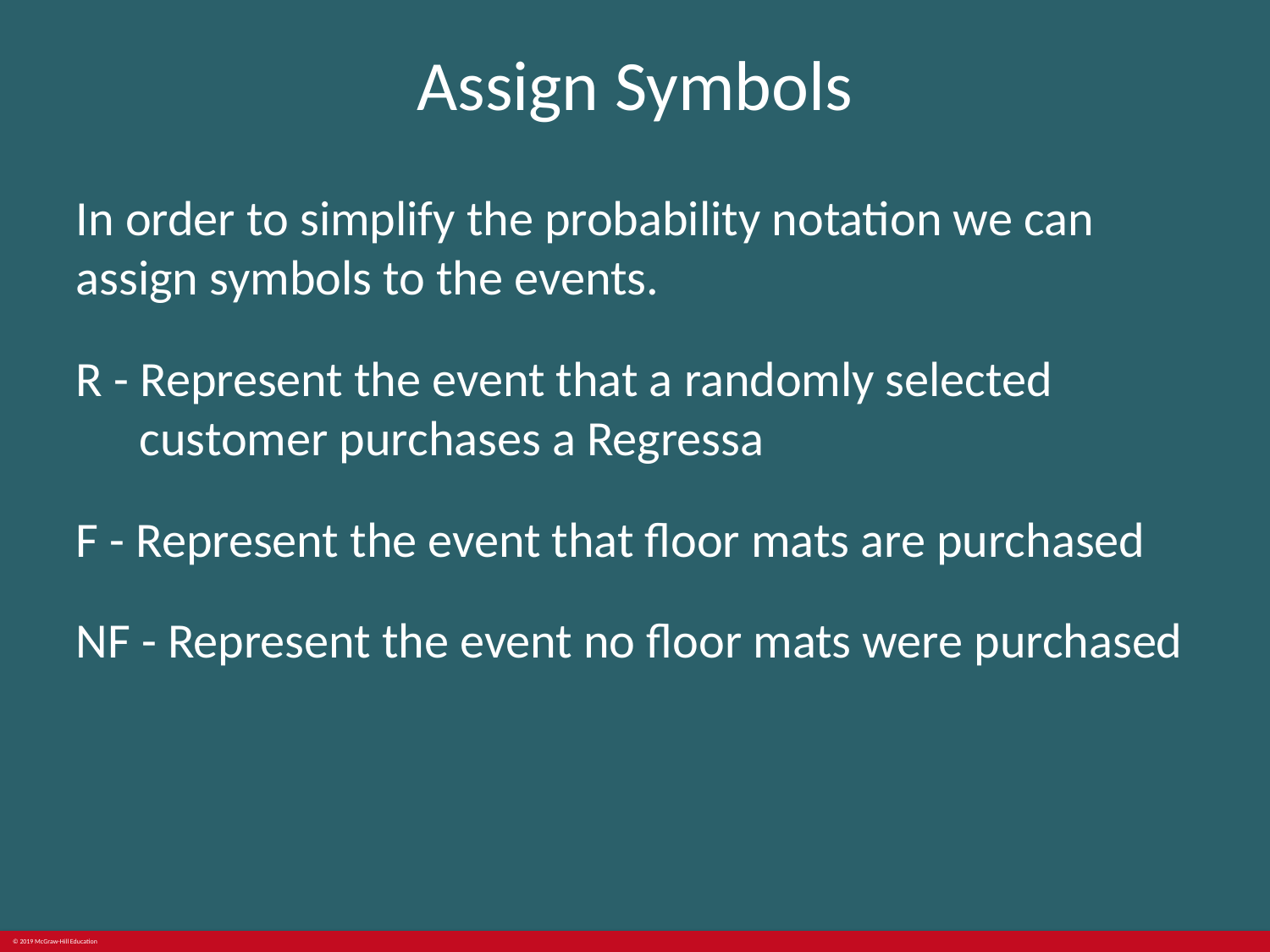

# Assign Symbols
In order to simplify the probability notation we can assign symbols to the events.
R - Represent the event that a randomly selected customer purchases a Regressa
F - Represent the event that floor mats are purchased
NF - Represent the event no floor mats were purchased